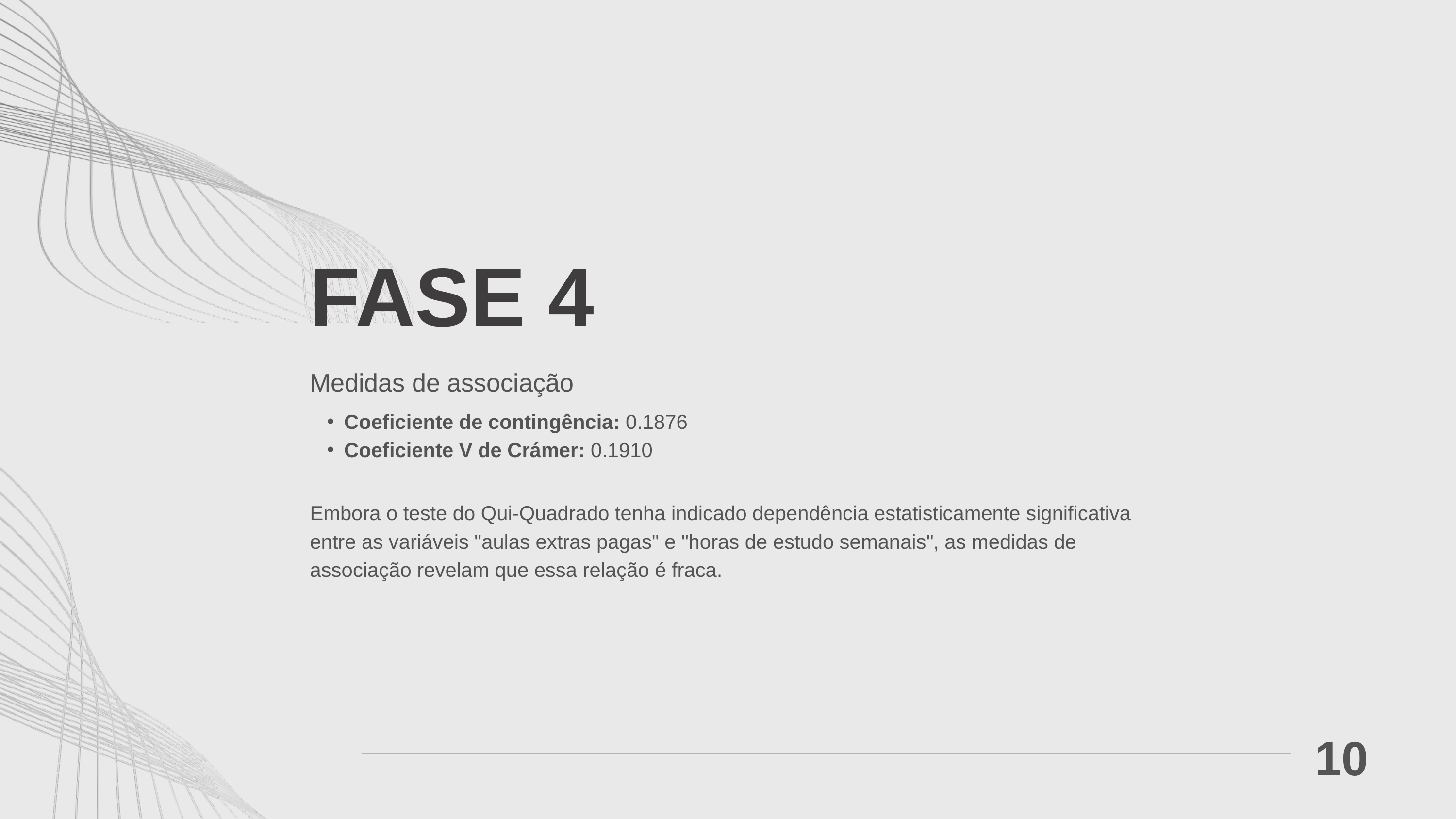

FASE 4
Medidas de associação
Coeficiente de contingência: 0.1876
Coeficiente V de Crámer: 0.1910

Embora o teste do Qui-Quadrado tenha indicado dependência estatisticamente significativa entre as variáveis "aulas extras pagas" e "horas de estudo semanais", as medidas de associação revelam que essa relação é fraca.
10